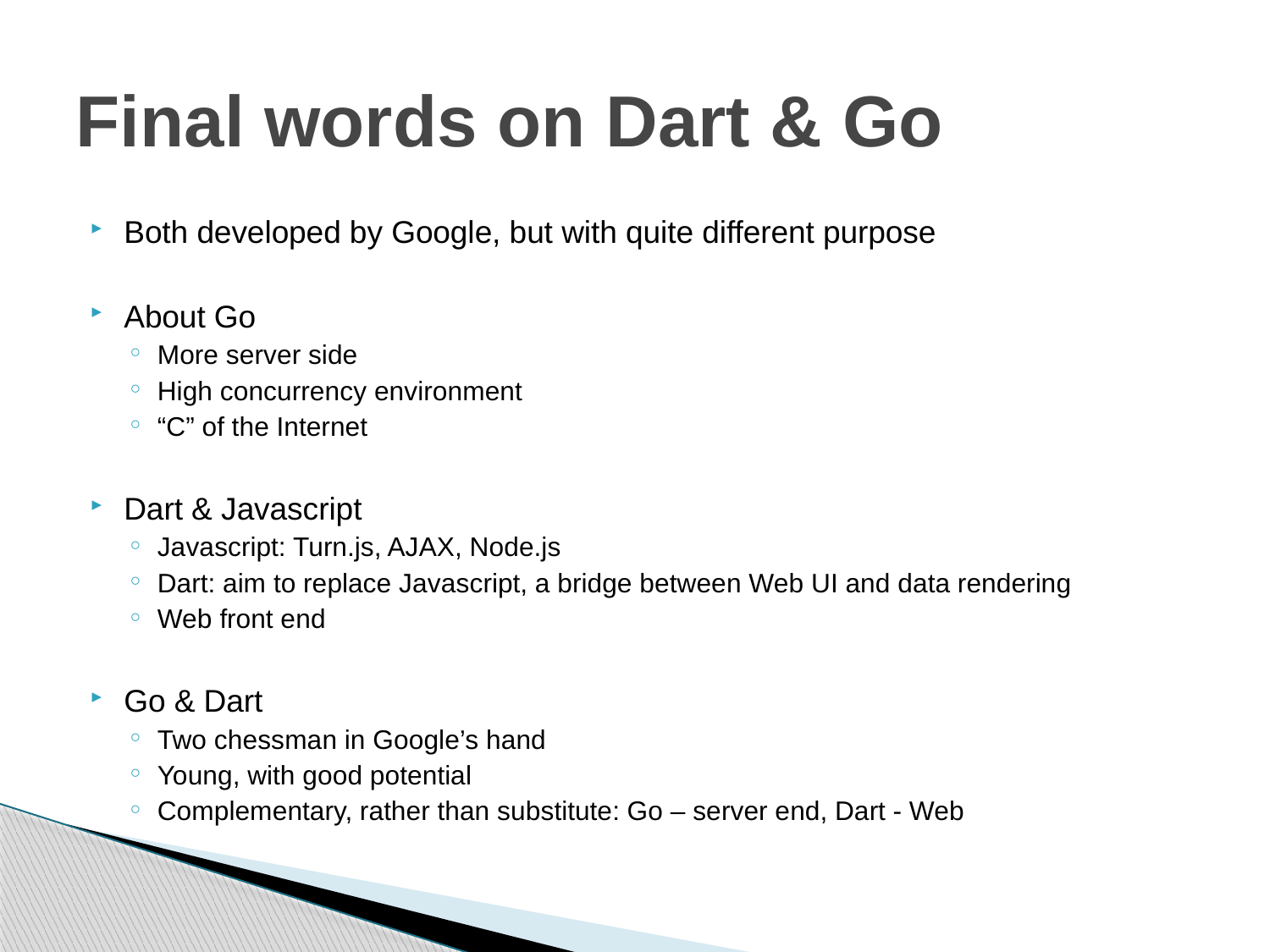

# Final words on Dart & Go
Both developed by Google, but with quite different purpose

About Go
More server side
High concurrency environment
“C” of the Internet

Dart & Javascript
Javascript: Turn.js, AJAX, Node.js
Dart: aim to replace Javascript, a bridge between Web UI and data rendering
Web front end

Go & Dart
Two chessman in Google’s hand
Young, with good potential
Complementary, rather than substitute: Go – server end, Dart - Web